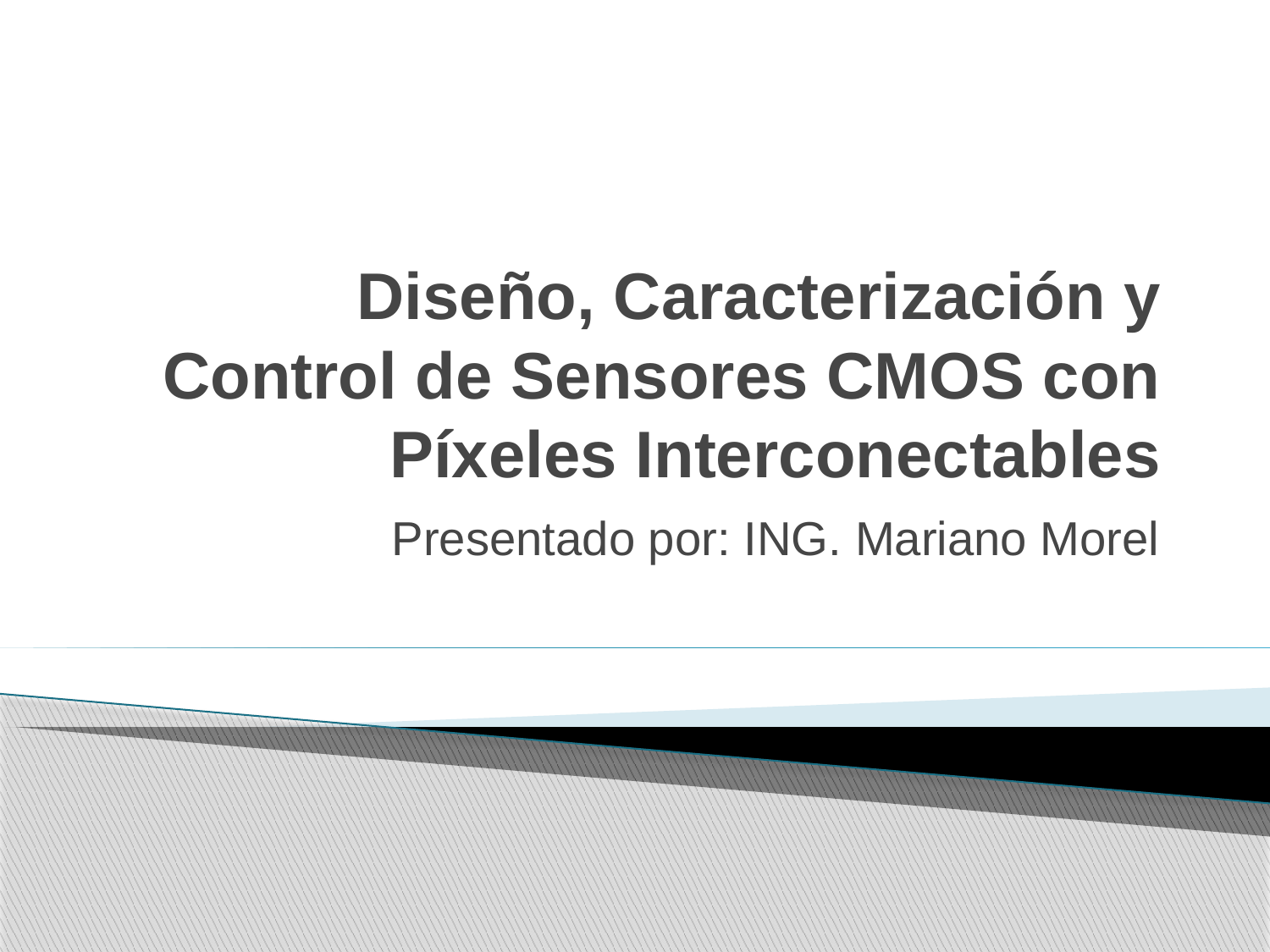

# Diseño, Caracterización y Control de Sensores CMOS con Píxeles Interconectables
Presentado por: ING. Mariano Morel